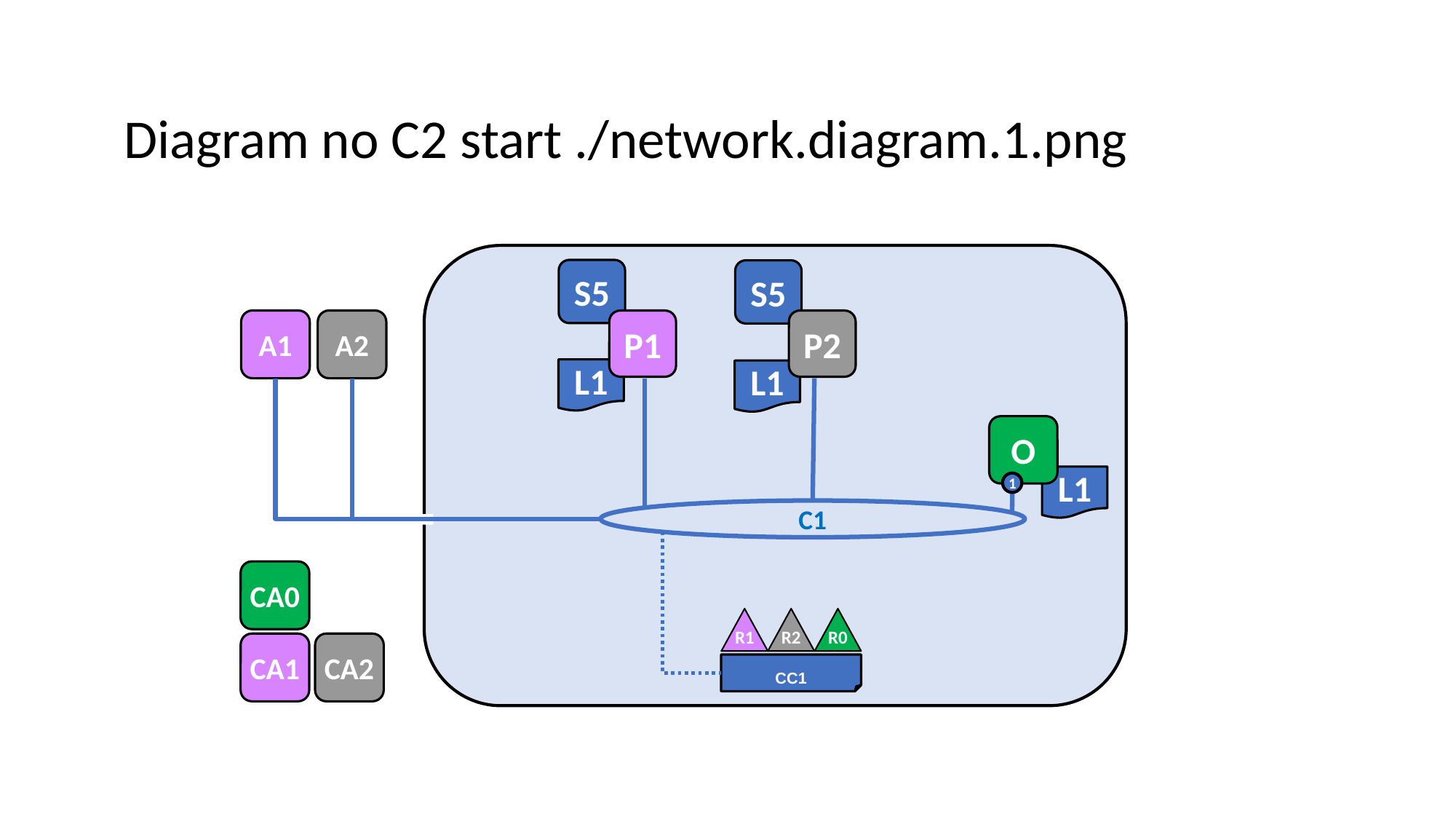

Diagram no C2 start ./network.diagram.1.png

S5
S5
A1
A2
P1
P2
L1
L1
O
L1
1

C1

CA0
CA1
CA2

R1
R2
R0
CC1